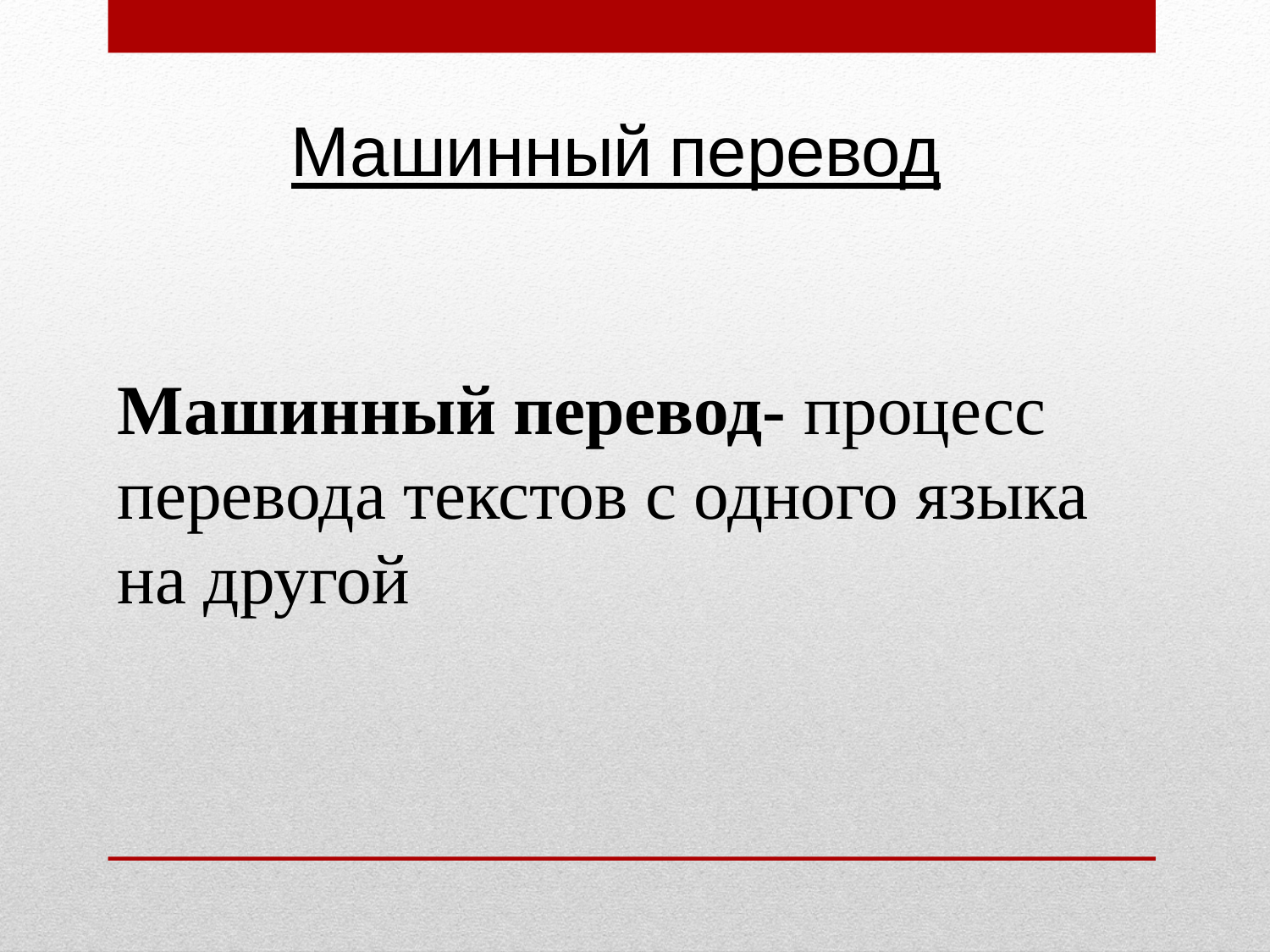

# Машинный перевод
Машинный перевод- процесс перевода текстов с одного языка на другой